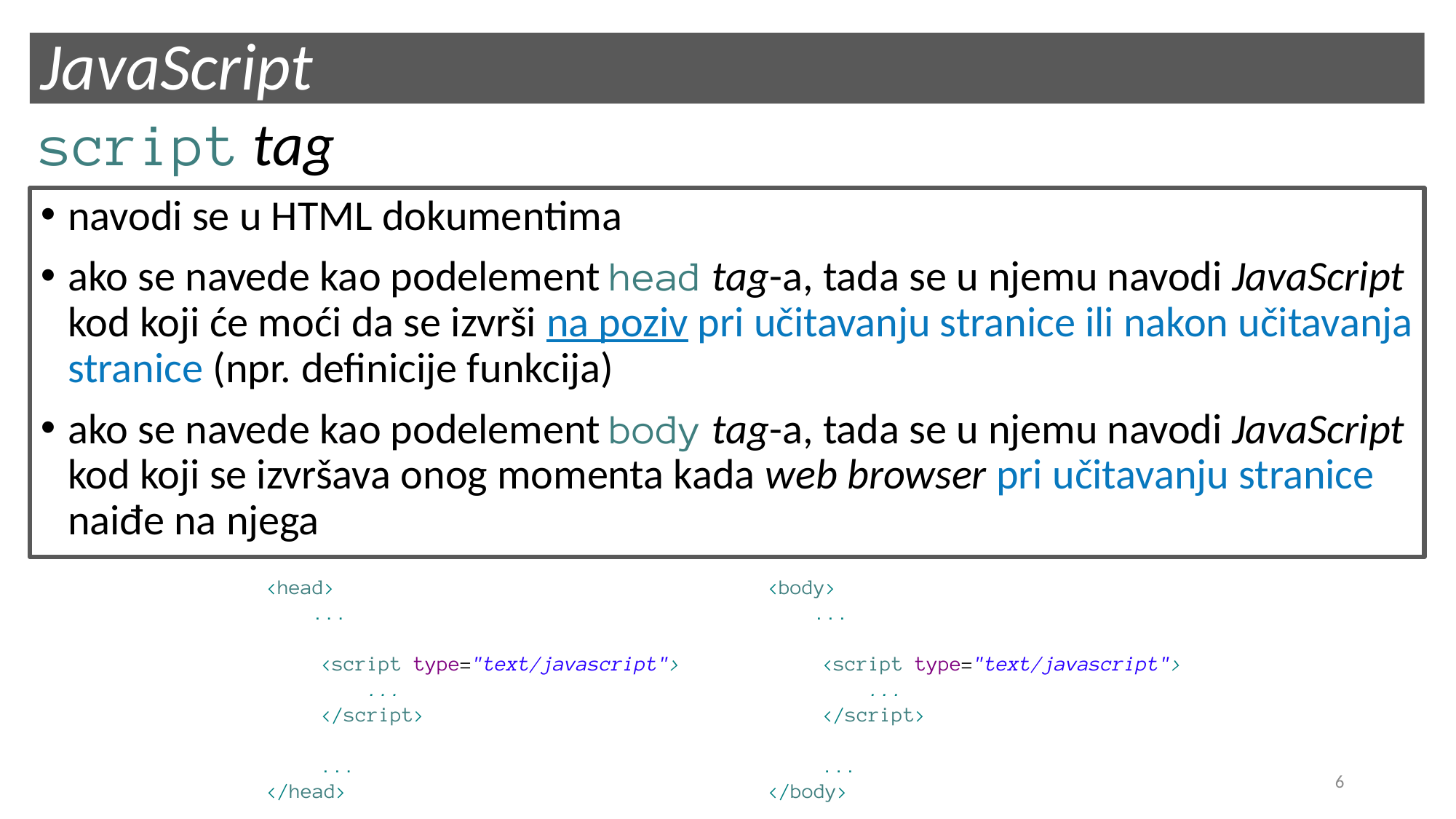

# JavaScript
script tag
navodi se u HTML dokumentima
ako se navede kao podelement head tag-a, tada se u njemu navodi JavaScript kod koji će moći da se izvrši na poziv pri učitavanju stranice ili nakon učitavanja stranice (npr. definicije funkcija)
ako se navede kao podelement body tag-a, tada se u njemu navodi JavaScript kod koji se izvršava onog momenta kada web browser pri učitavanju stranice naiđe na njega
<head>
    ...

<script type="text/javascript">
    ...
</script>

...
</head>
<body>
    ...

<script type="text/javascript">
    ...
</script>

...
</body>
6